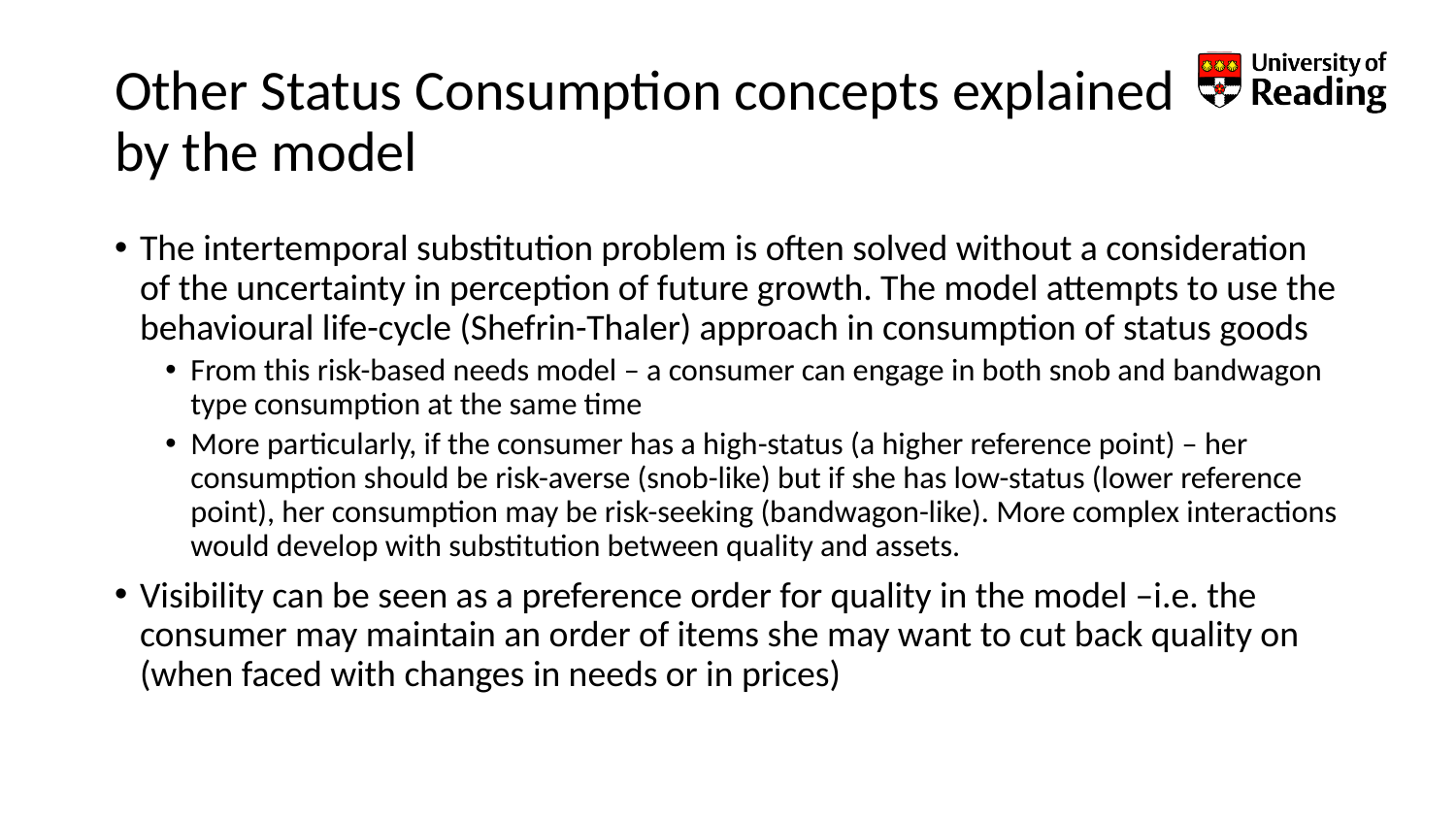

# Other Status Consumption concepts explained by the model
The intertemporal substitution problem is often solved without a consideration of the uncertainty in perception of future growth. The model attempts to use the behavioural life-cycle (Shefrin-Thaler) approach in consumption of status goods
From this risk-based needs model – a consumer can engage in both snob and bandwagon type consumption at the same time
More particularly, if the consumer has a high-status (a higher reference point) – her consumption should be risk-averse (snob-like) but if she has low-status (lower reference point), her consumption may be risk-seeking (bandwagon-like). More complex interactions would develop with substitution between quality and assets.
Visibility can be seen as a preference order for quality in the model –i.e. the consumer may maintain an order of items she may want to cut back quality on (when faced with changes in needs or in prices)